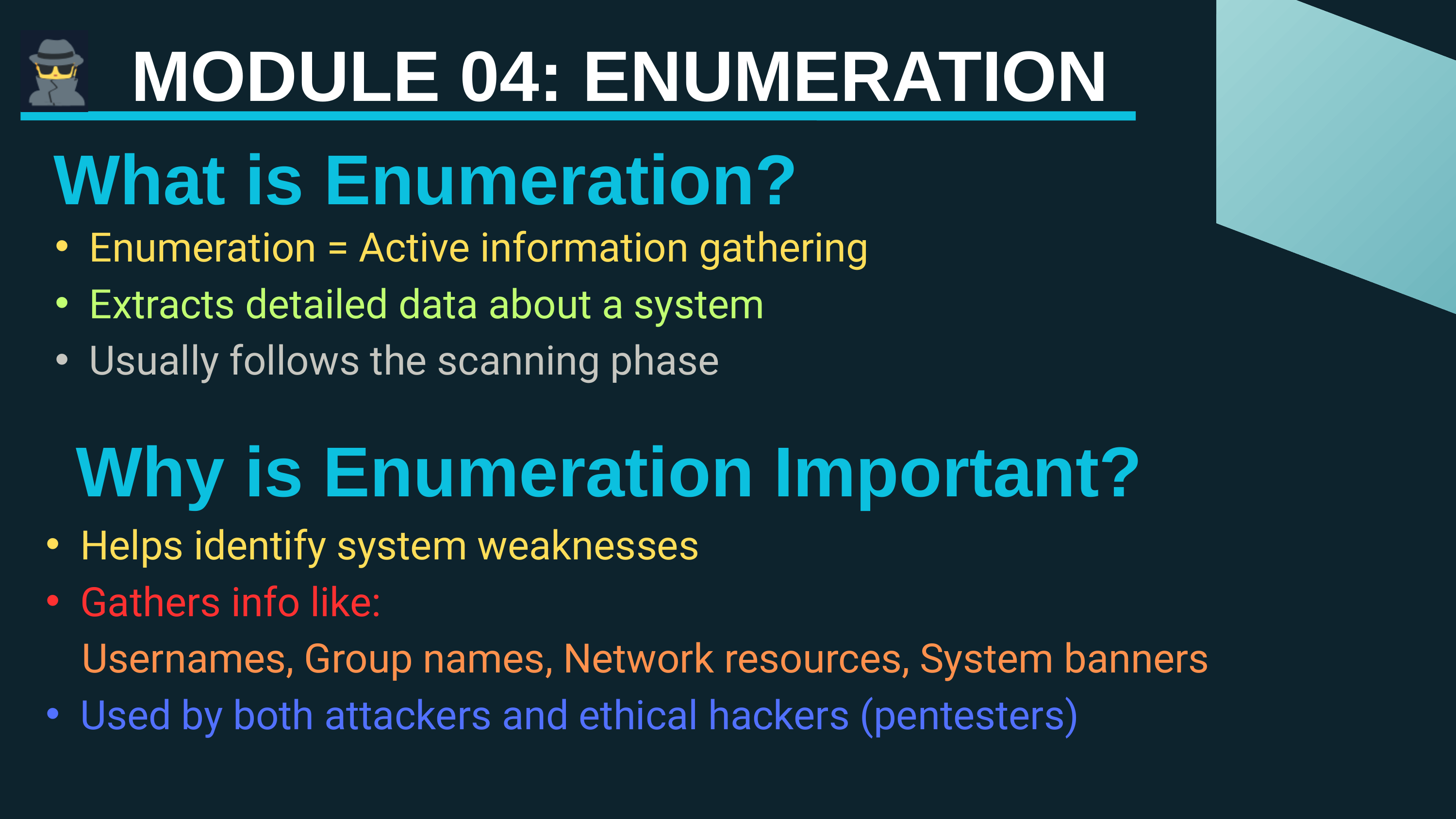

MODULE 04: ENUMERATION

What is Enumeration?
Enumeration = Active information gathering
Extracts detailed data about a system
Usually follows the scanning phase

Why is Enumeration Important?

Helps identify system weaknesses
Gathers info like:
       Usernames, Group names, Network resources, System banners
Used by both attackers and ethical hackers (pentesters)